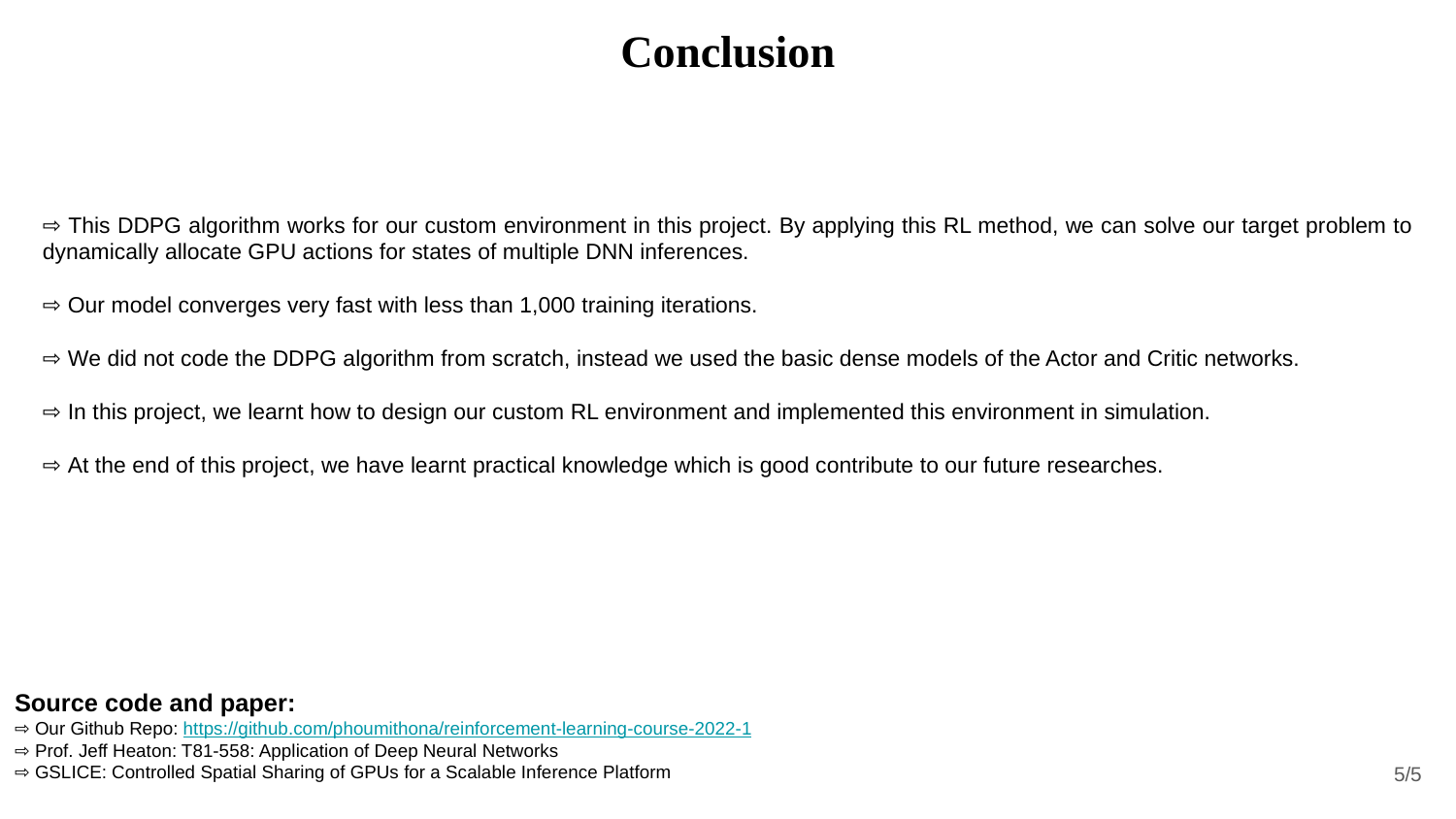

Conclusion
⇨ This DDPG algorithm works for our custom environment in this project. By applying this RL method, we can solve our target problem to dynamically allocate GPU actions for states of multiple DNN inferences.

⇨ Our model converges very fast with less than 1,000 training iterations.

⇨ We did not code the DDPG algorithm from scratch, instead we used the basic dense models of the Actor and Critic networks.

⇨ In this project, we learnt how to design our custom RL environment and implemented this environment in simulation.

⇨ At the end of this project, we have learnt practical knowledge which is good contribute to our future researches.
Source code and paper:
⇨ Our Github Repo: https://github.com/phoumithona/reinforcement-learning-course-2022-1
⇨ Prof. Jeff Heaton: T81-558: Application of Deep Neural Networks
⇨ GSLICE: Controlled Spatial Sharing of GPUs for a Scalable Inference Platform

5/5